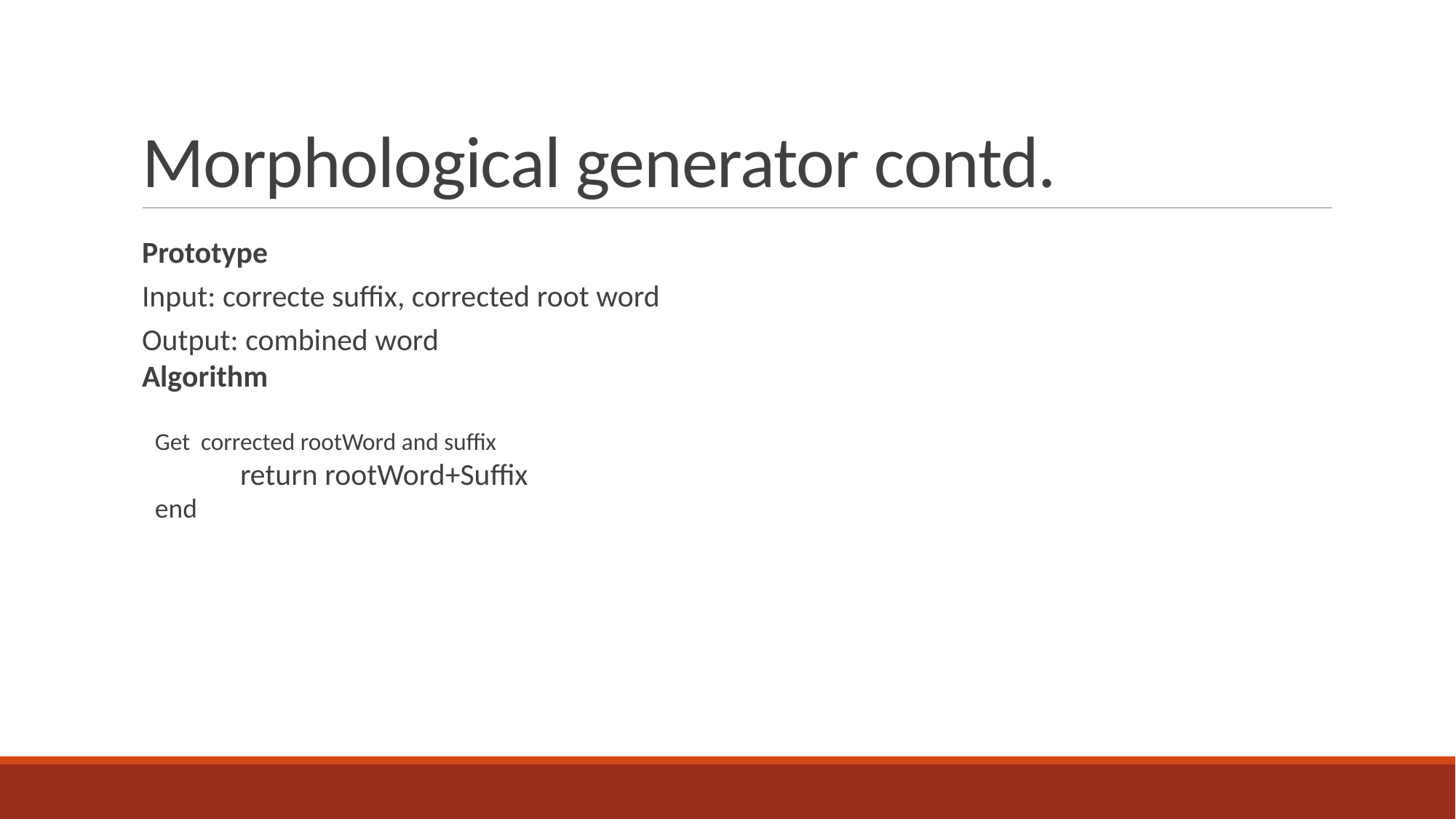

# Morphological generator contd.
Prototype
Input: correcte suffix, corrected root word
Output: combined word
Algorithm

Get  corrected rootWord and suffix
	return rootWord+Suffix
end